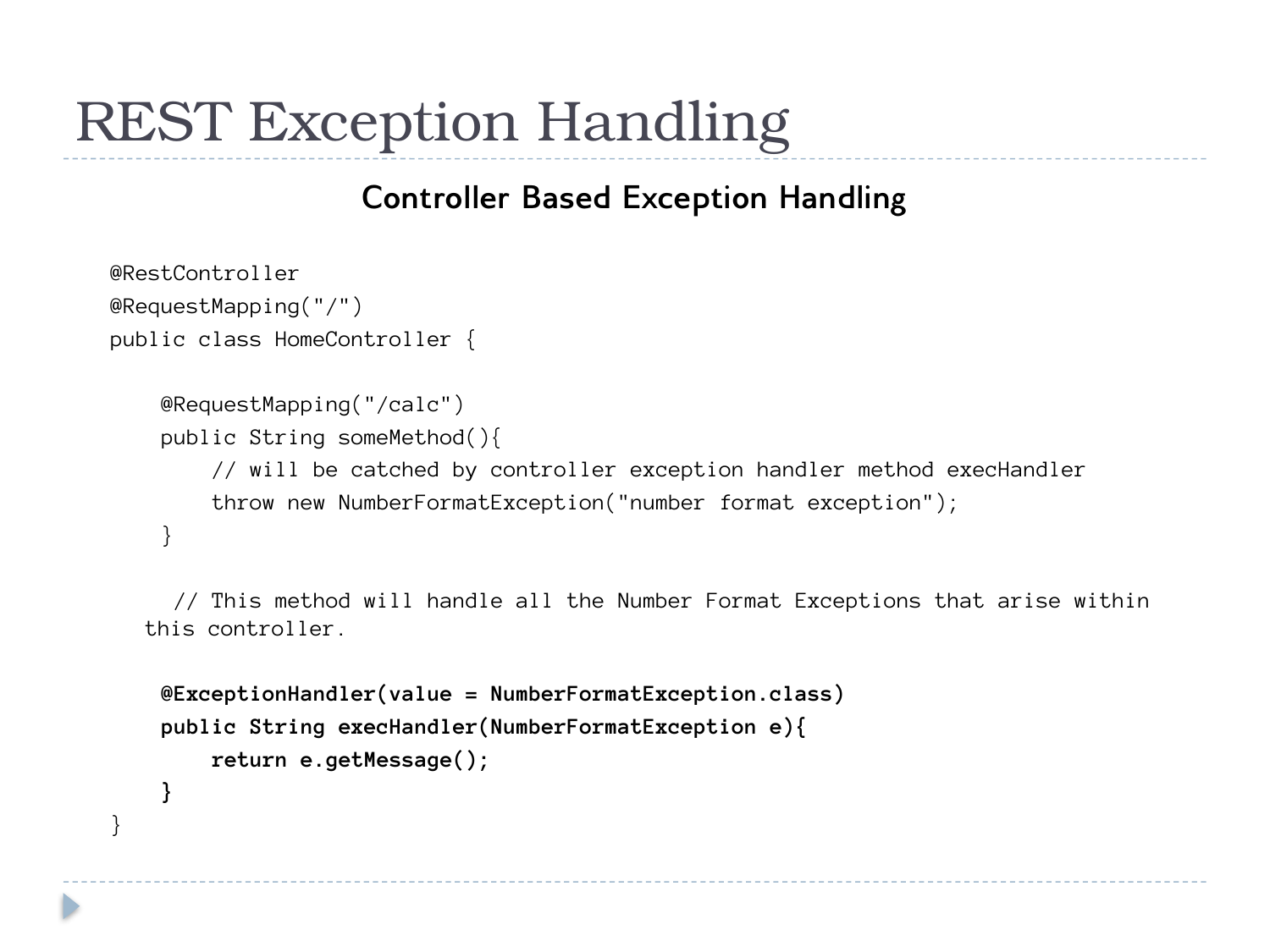

# REST Exception Handling
Controller Based Exception Handling

@RestController
@RequestMapping("/")
public class HomeController {

    @RequestMapping("/calc")
    public String someMethod(){
        // will be catched by controller exception handler method execHandler
        throw new NumberFormatException("number format exception");
    }

     // This method will handle all the Number Format Exceptions that arise within this controller.

    @ExceptionHandler(value = NumberFormatException.class)
    public String execHandler(NumberFormatException e){
        return e.getMessage();
    }
}